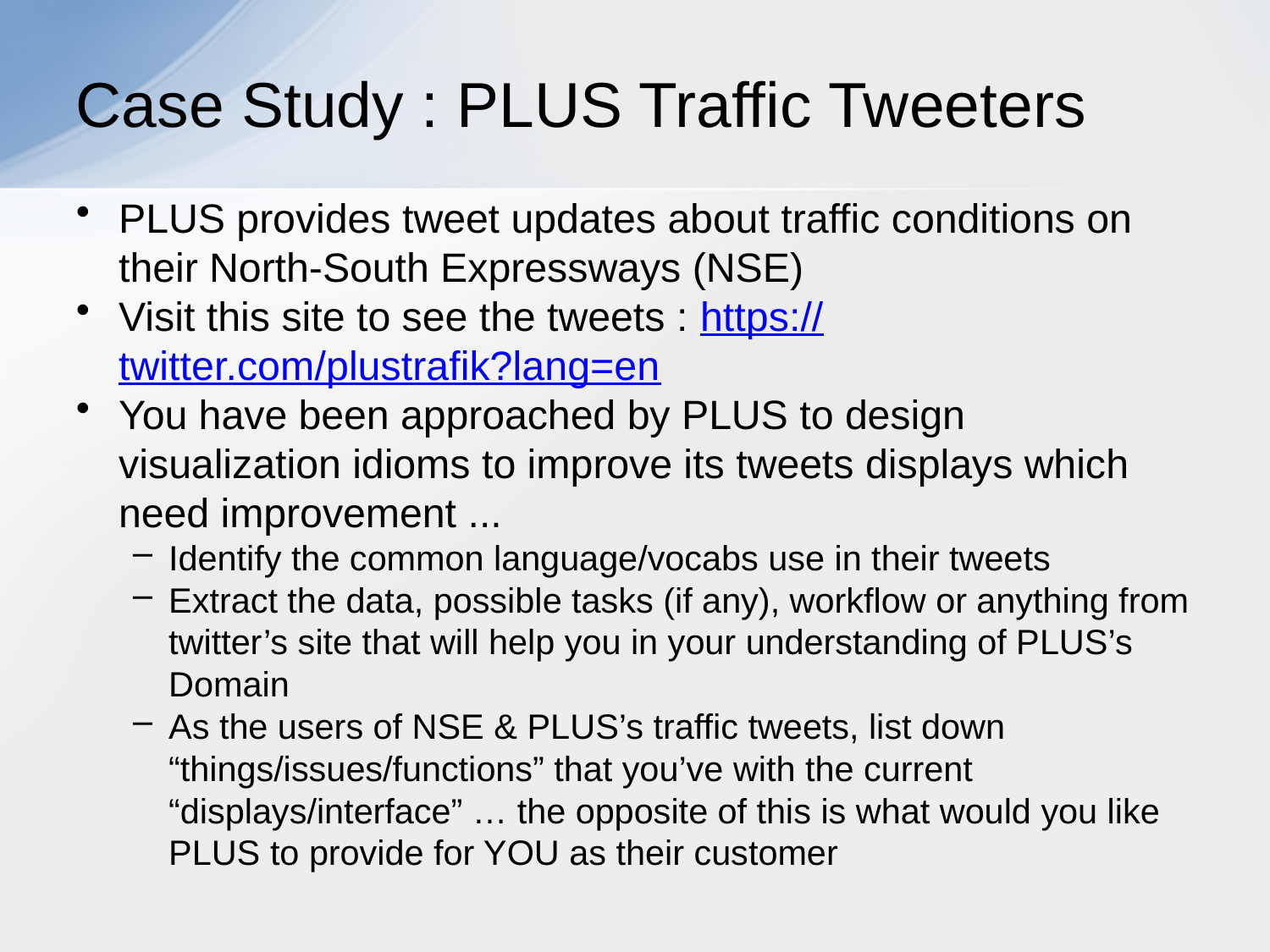

# Case Study : PLUS Traffic Tweeters
PLUS provides tweet updates about traffic conditions on their North-South Expressways (NSE)
Visit this site to see the tweets : https://twitter.com/plustrafik?lang=en
You have been approached by PLUS to design visualization idioms to improve its tweets displays which need improvement ...
Identify the common language/vocabs use in their tweets
Extract the data, possible tasks (if any), workflow or anything from twitter’s site that will help you in your understanding of PLUS’s Domain
As the users of NSE & PLUS’s traffic tweets, list down “things/issues/functions” that you’ve with the current “displays/interface” … the opposite of this is what would you like PLUS to provide for YOU as their customer